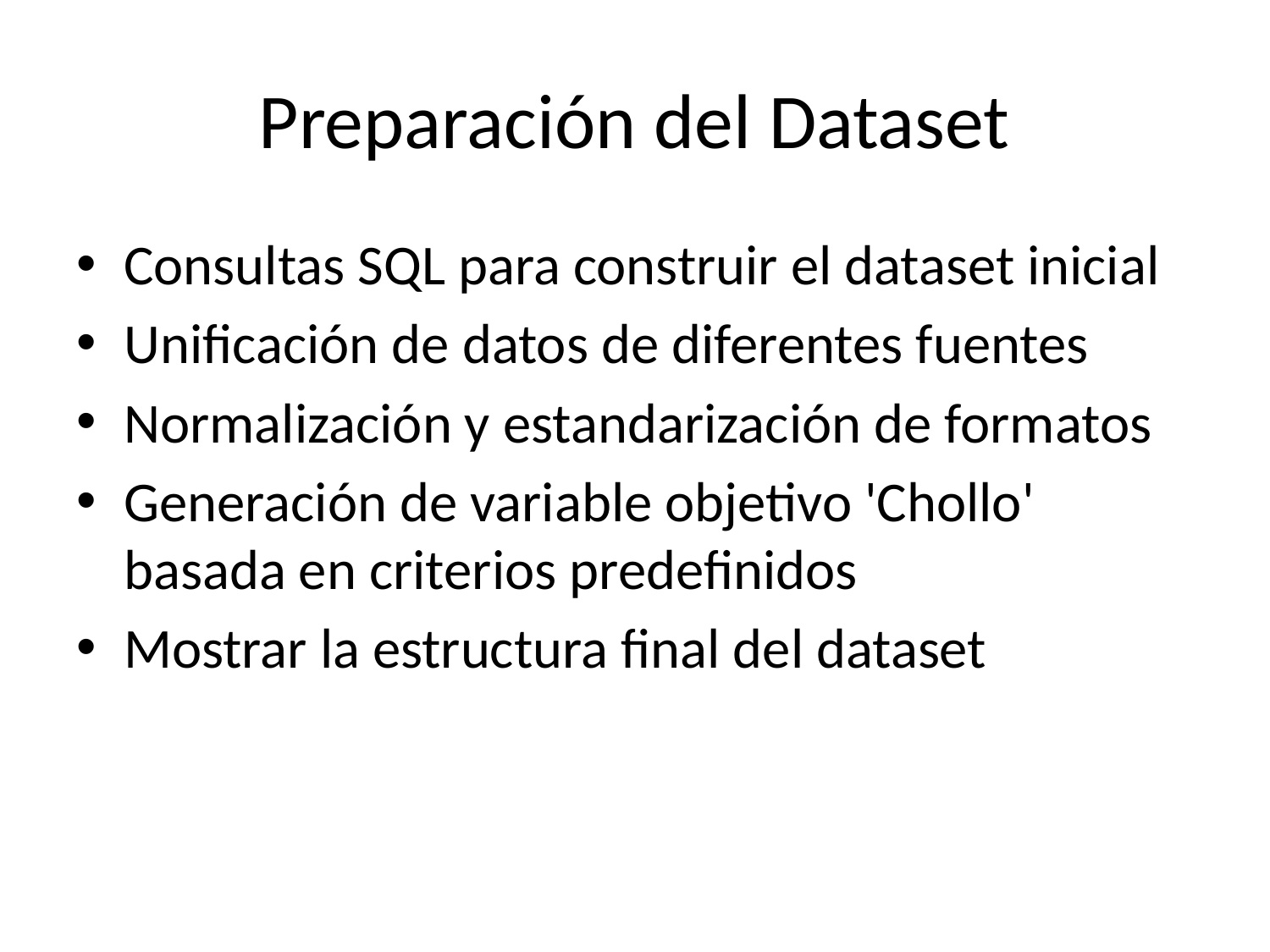

# Preparación del Dataset
Consultas SQL para construir el dataset inicial
Unificación de datos de diferentes fuentes
Normalización y estandarización de formatos
Generación de variable objetivo 'Chollo' basada en criterios predefinidos
Mostrar la estructura final del dataset